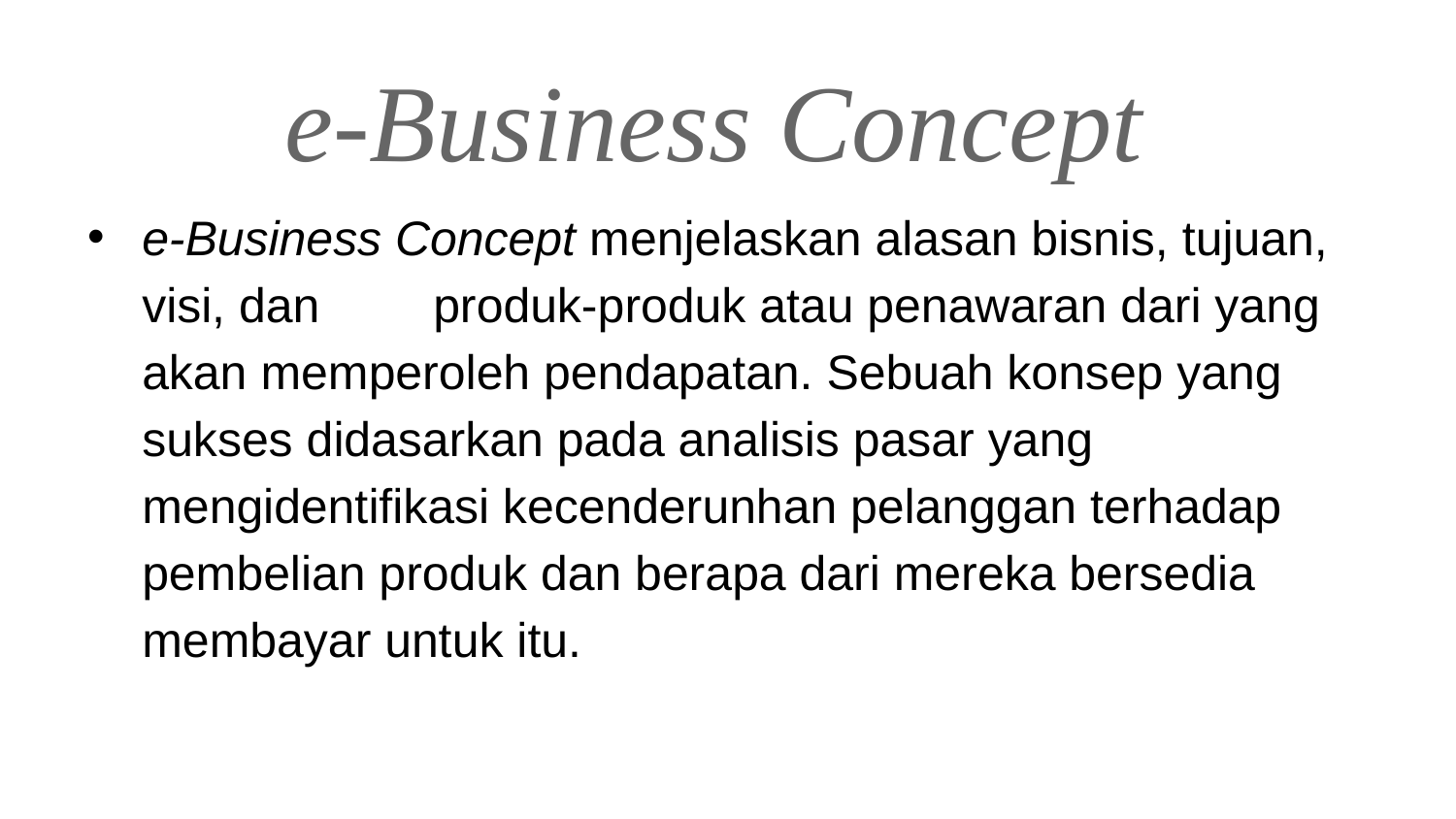

# e-Business Concept
e-Business Concept menjelaskan alasan bisnis, tujuan, visi, dan 	produk-produk atau penawaran dari yang akan memperoleh pendapatan. Sebuah konsep yang sukses didasarkan pada analisis pasar yang mengidentifikasi kecenderunhan pelanggan terhadap pembelian produk dan berapa dari mereka bersedia membayar untuk itu.